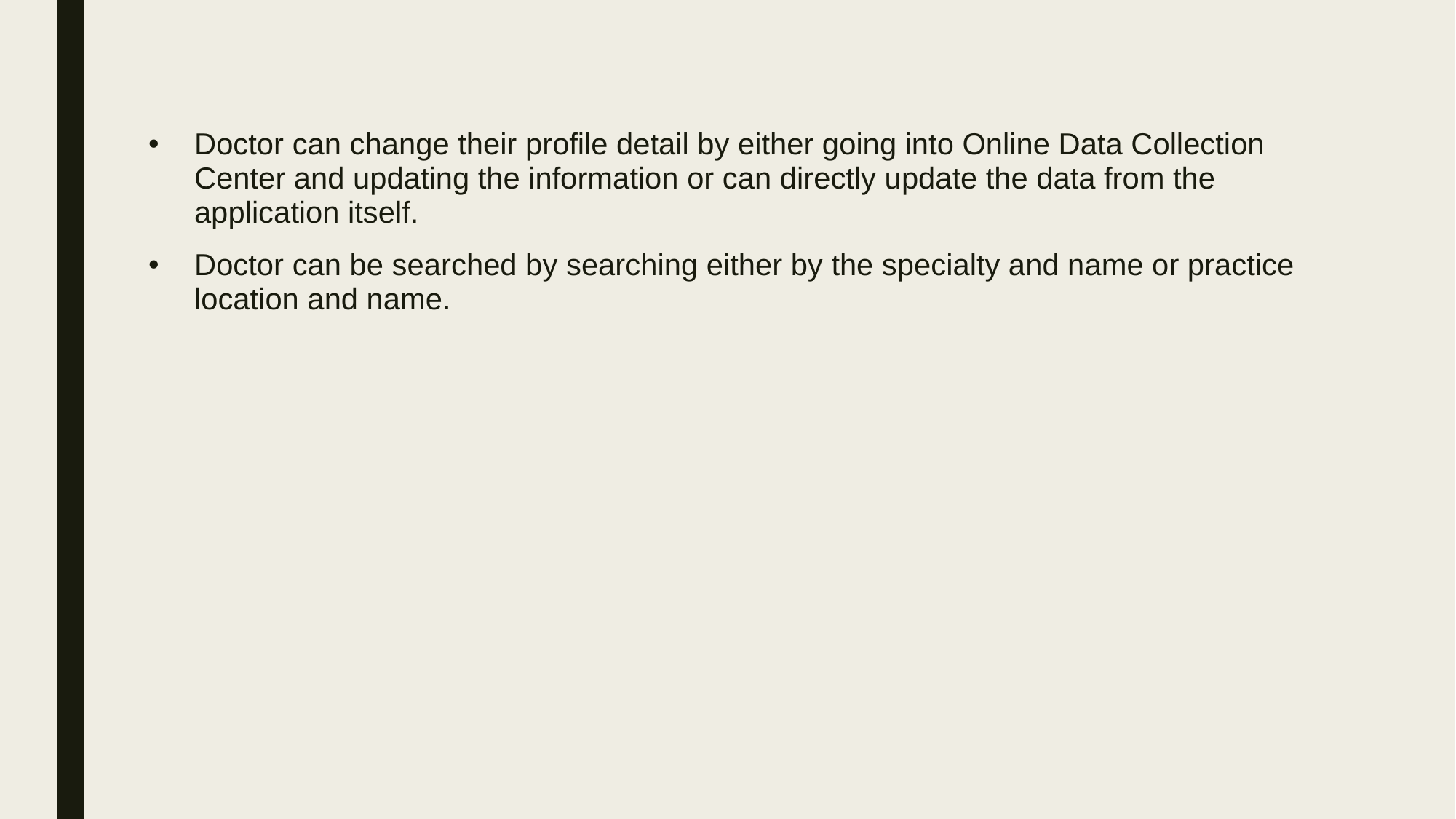

Doctor can change their profile detail by either going into Online Data Collection Center and updating the information or can directly update the data from the application itself.
Doctor can be searched by searching either by the specialty and name or practice location and name.